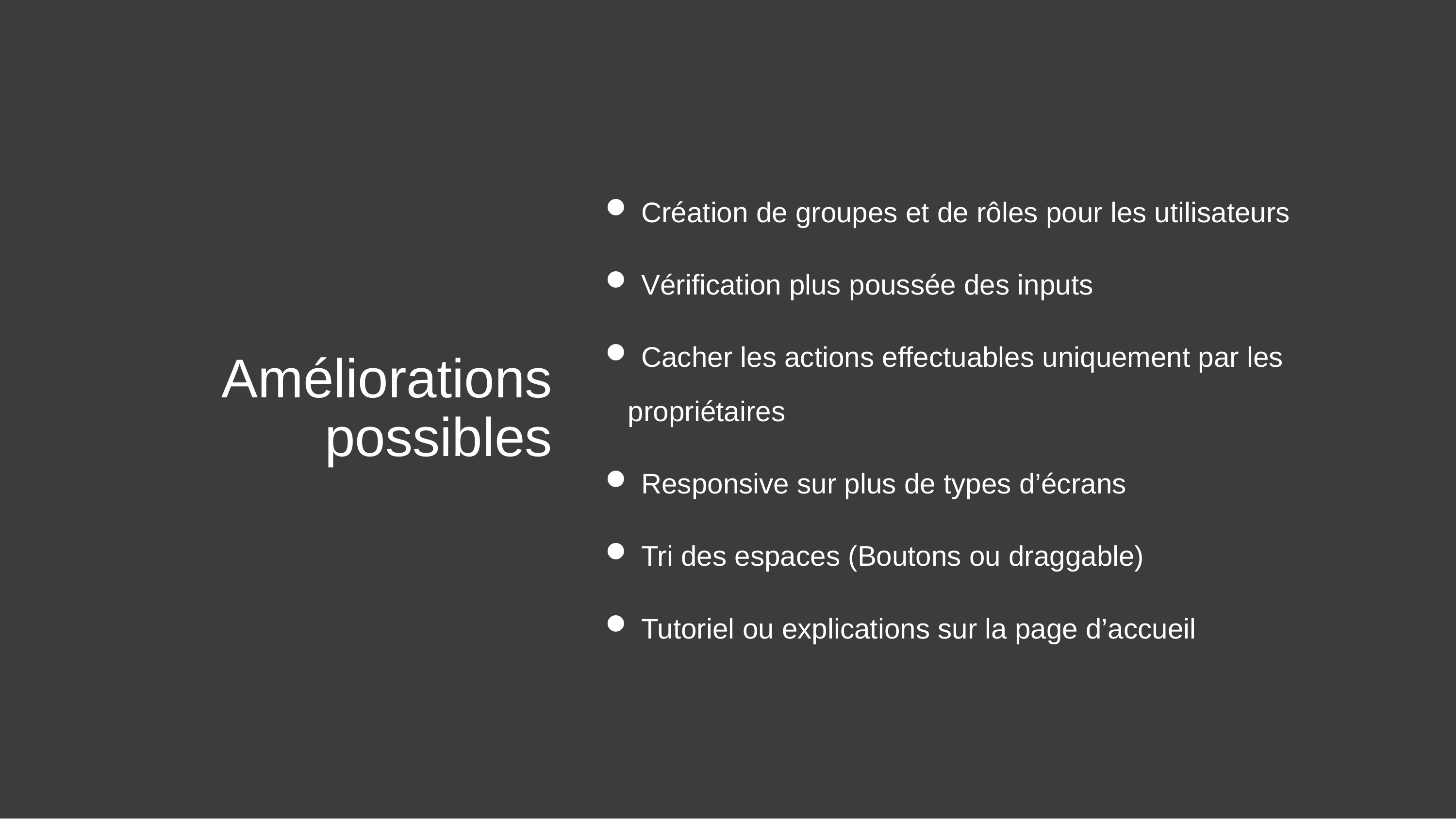

Création de groupes et de rôles pour les utilisateurs
 Vérification plus poussée des inputs
 Cacher les actions effectuables uniquement par les propriétaires
 Responsive sur plus de types d’écrans
 Tri des espaces (Boutons ou draggable)
 Tutoriel ou explications sur la page d’accueil
# Améliorations possibles